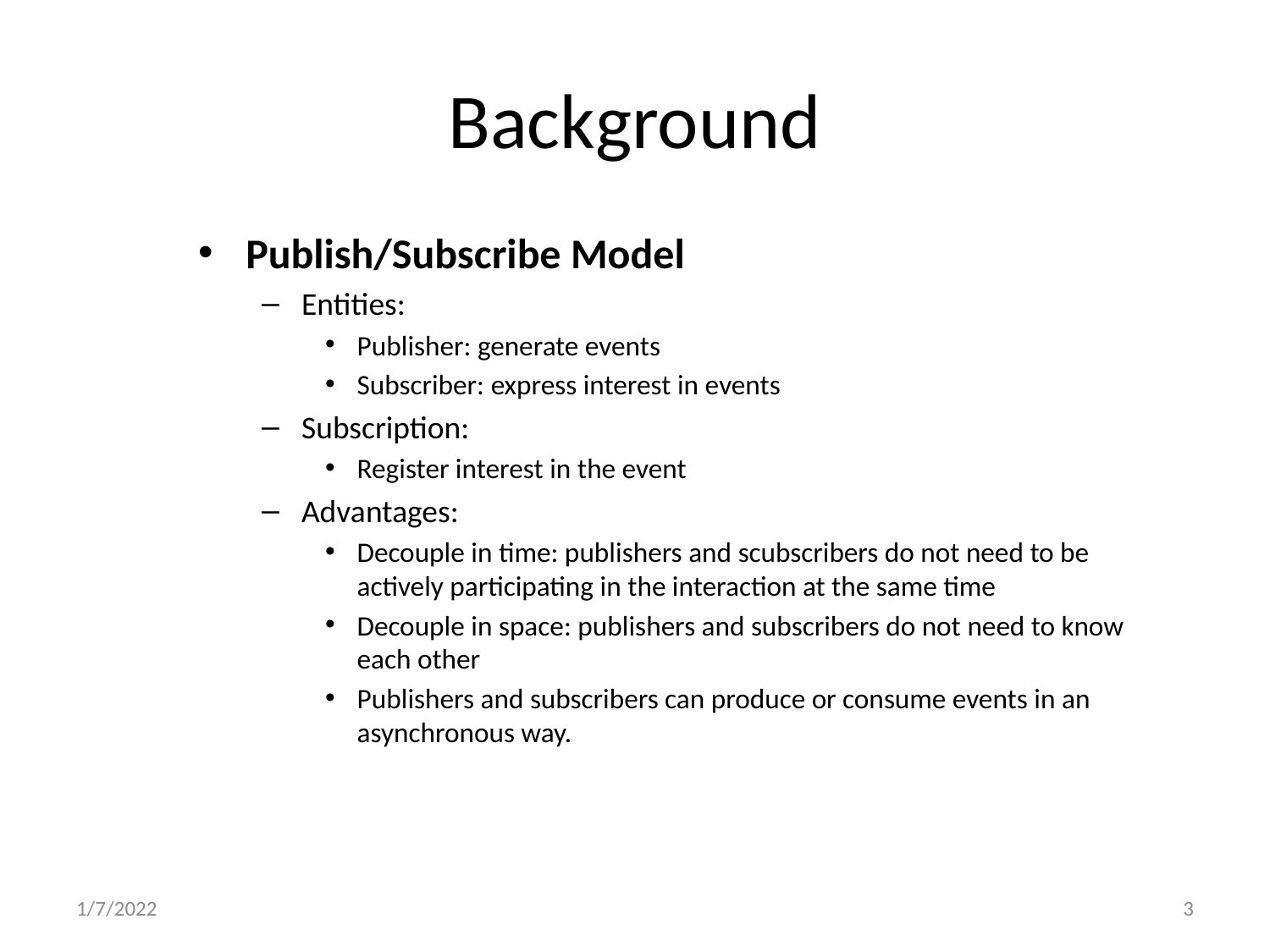

# Background
Publish/Subscribe Model
Entities:
Publisher: generate events
Subscriber: express interest in events
Subscription:
Register interest in the event
Advantages:
Decouple in time: publishers and scubscribers do not need to be actively participating in the interaction at the same time
Decouple in space: publishers and subscribers do not need to know each other
Publishers and subscribers can produce or consume events in an asynchronous way.
1/7/2022
3